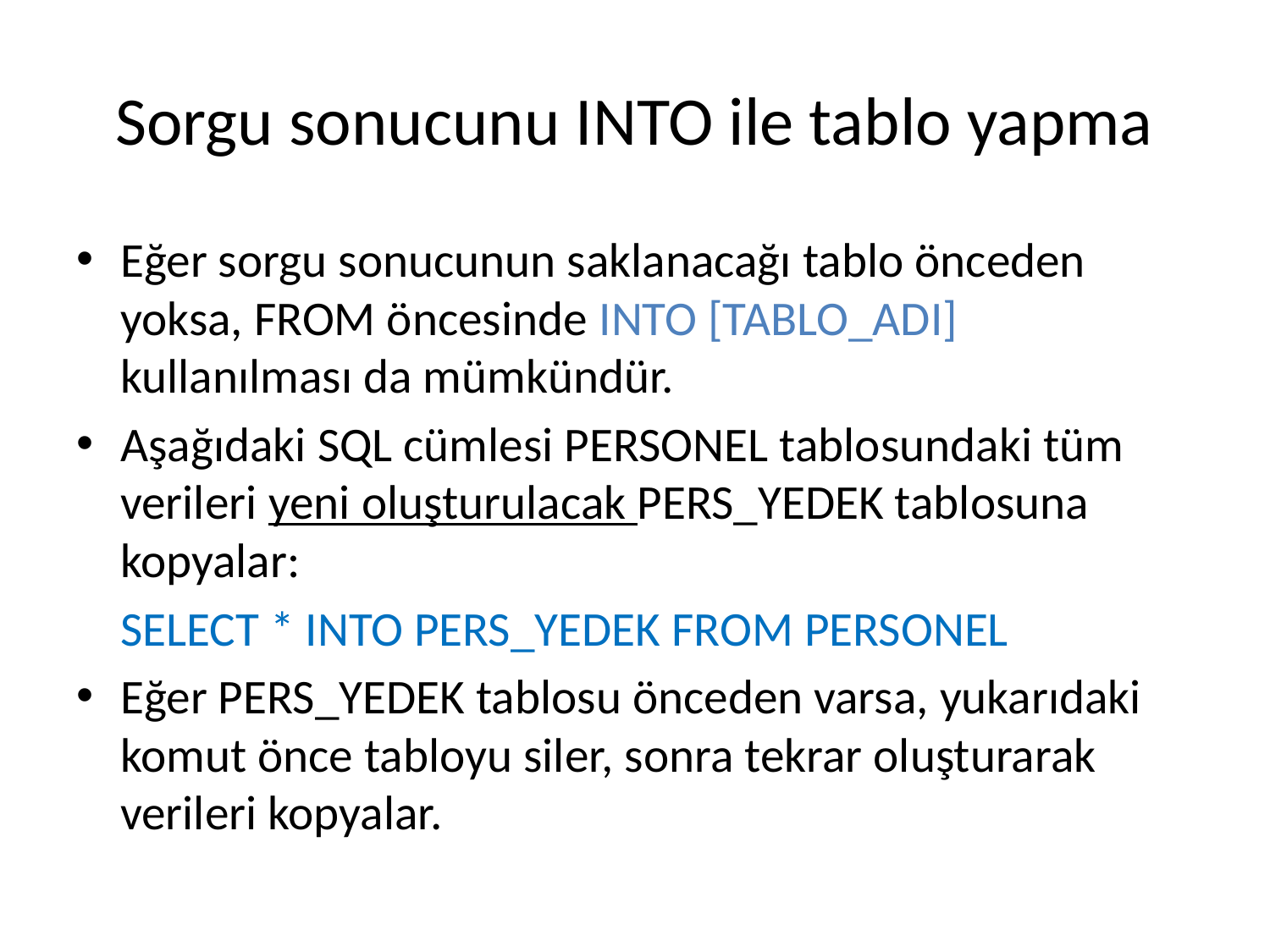

# Sorgu sonucunu INTO ile tablo yapma
Eğer sorgu sonucunun saklanacağı tablo önceden yoksa, FROM öncesinde INTO [TABLO_ADI] kullanılması da mümkündür.
Aşağıdaki SQL cümlesi PERSONEL tablosundaki tüm verileri yeni oluşturulacak PERS_YEDEK tablosuna kopyalar:
	SELECT * INTO PERS_YEDEK FROM PERSONEL
Eğer PERS_YEDEK tablosu önceden varsa, yukarıdaki komut önce tabloyu siler, sonra tekrar oluşturarak verileri kopyalar.